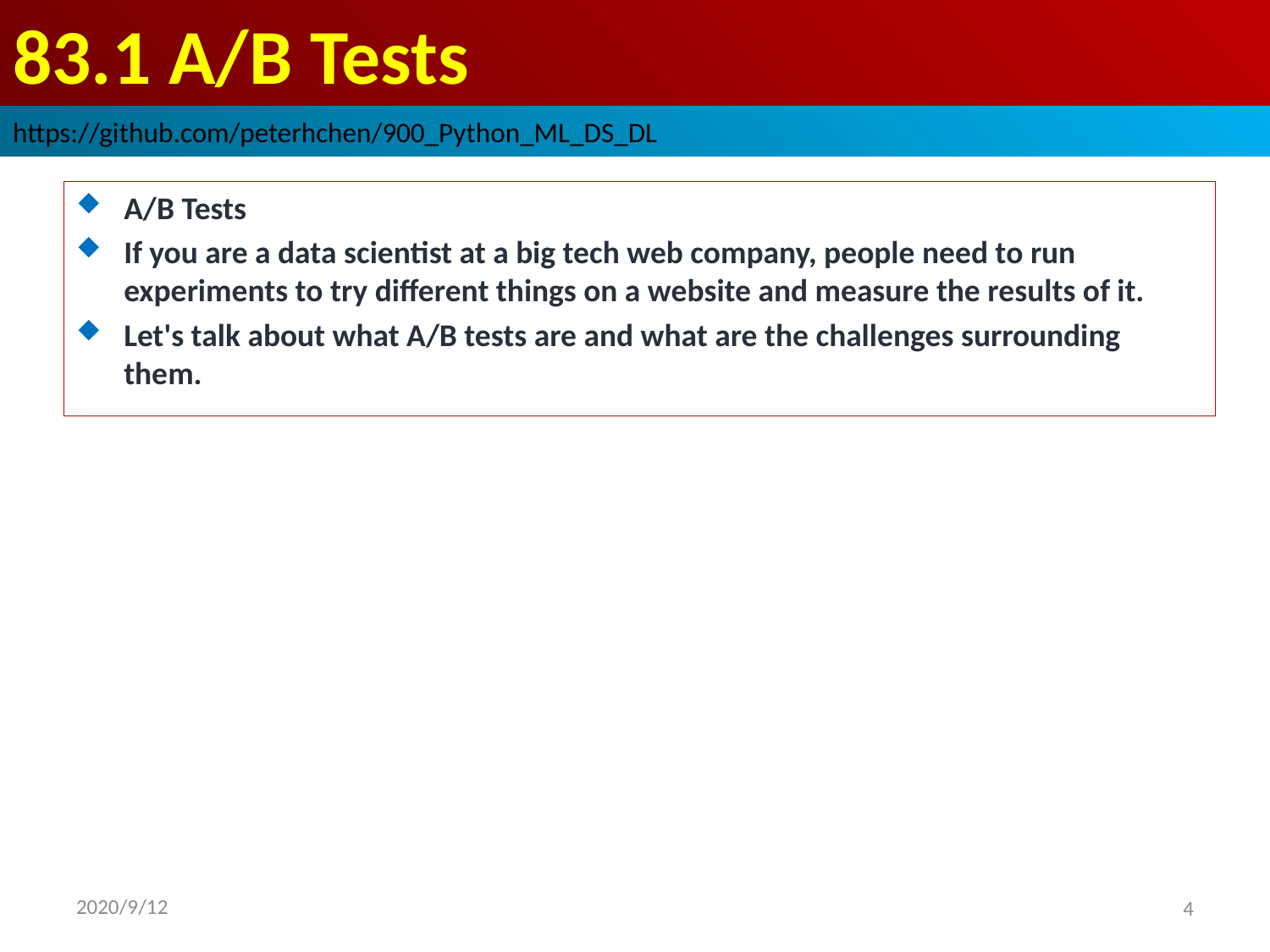

# 83.1 A/B Tests
https://github.com/peterhchen/900_Python_ML_DS_DL
A/B Tests
If you are a data scientist at a big tech web company, people need to run experiments to try different things on a website and measure the results of it.
Let's talk about what A/B tests are and what are the challenges surrounding them.
2020/9/12
4